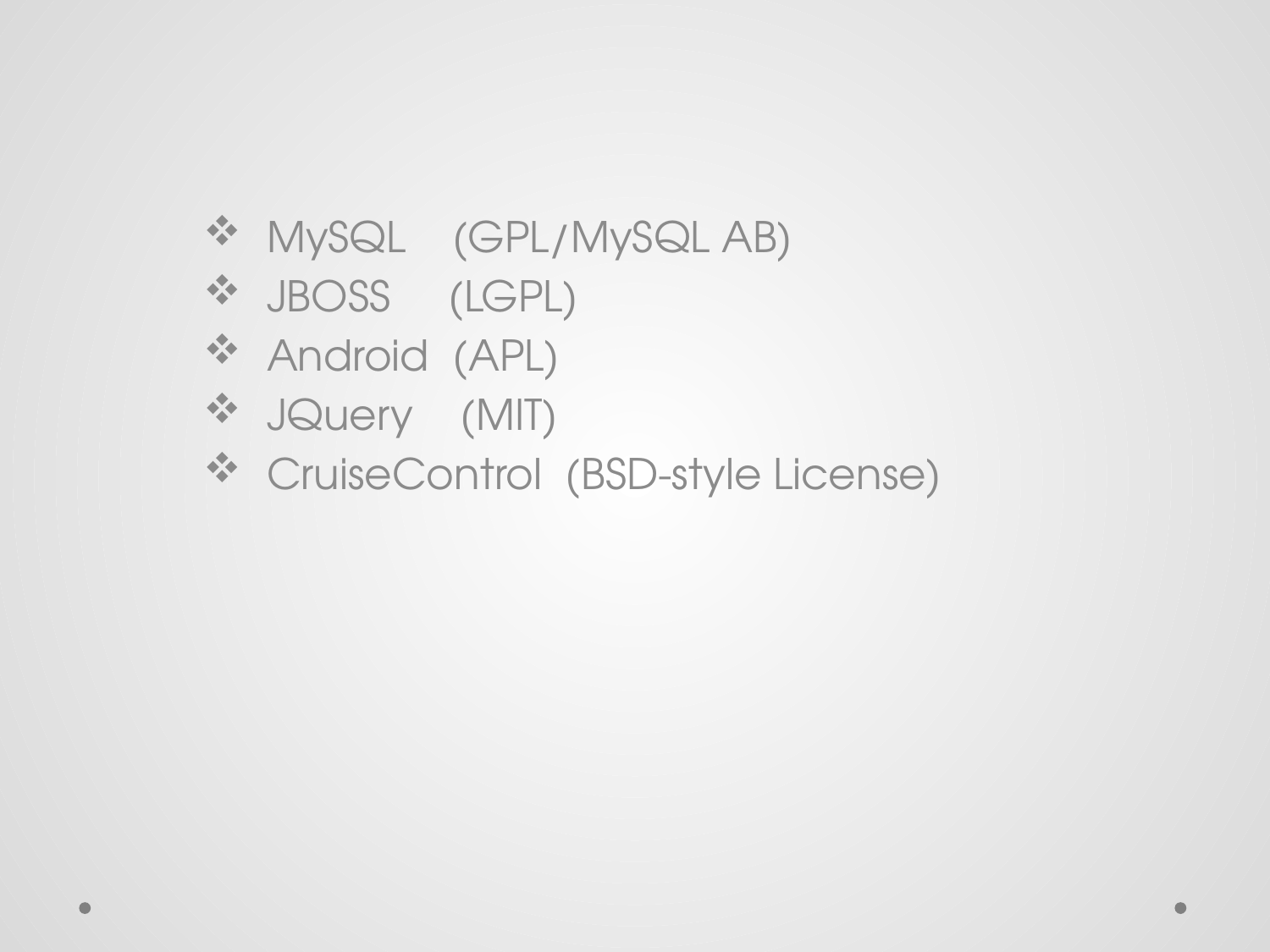

MySQL    (GPL/MySQL AB)
JBOSS     (LGPL)
Android  (APL)
JQuery    (MIT)
CruiseControl  (BSD-style License)